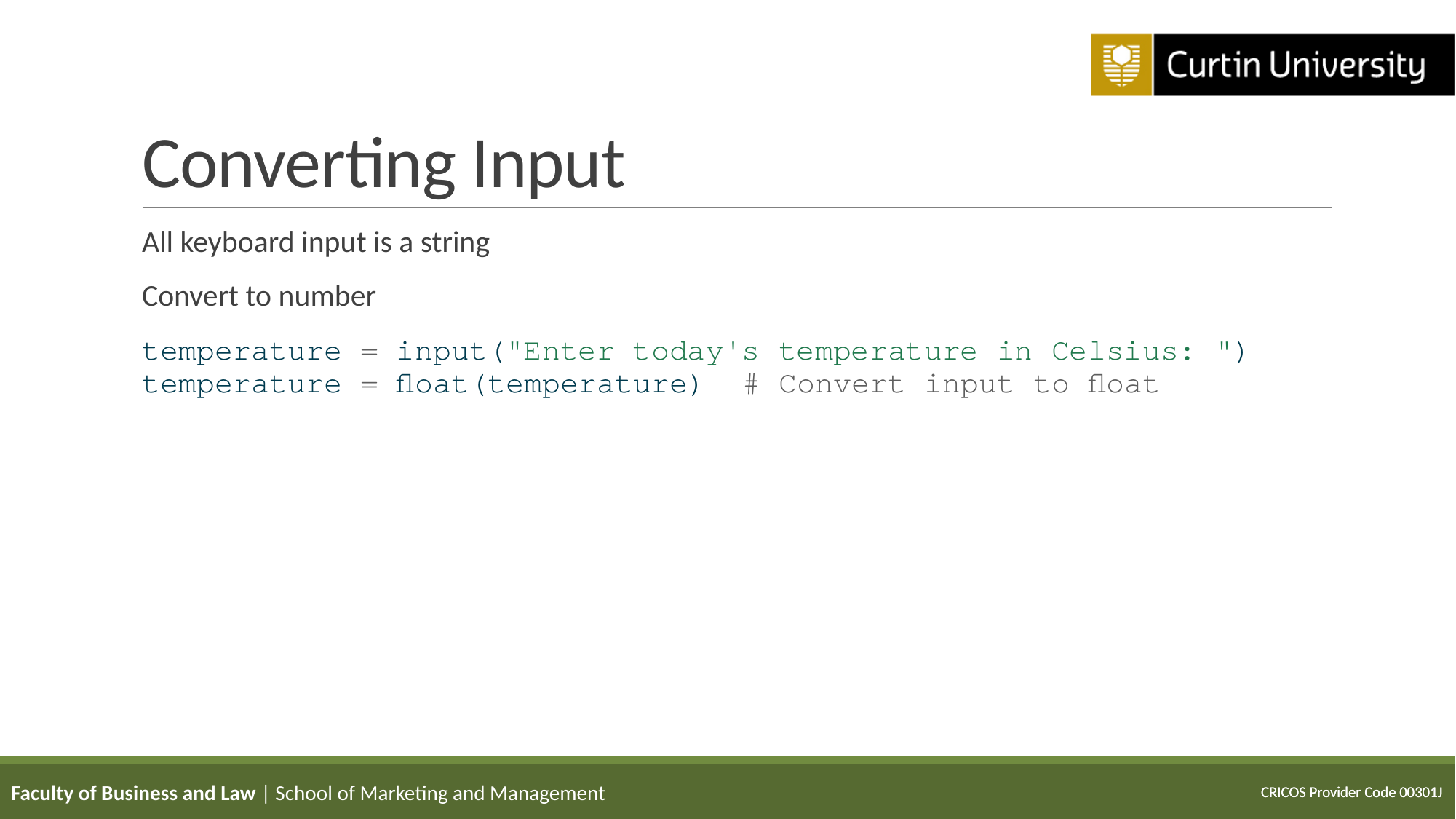

# Converting Input
All keyboard input is a string
Convert to number
temperature = input("Enter today's temperature in Celsius: ")
temperature = float(temperature)  # Convert input to float
Faculty of Business and Law | School of Marketing and Management